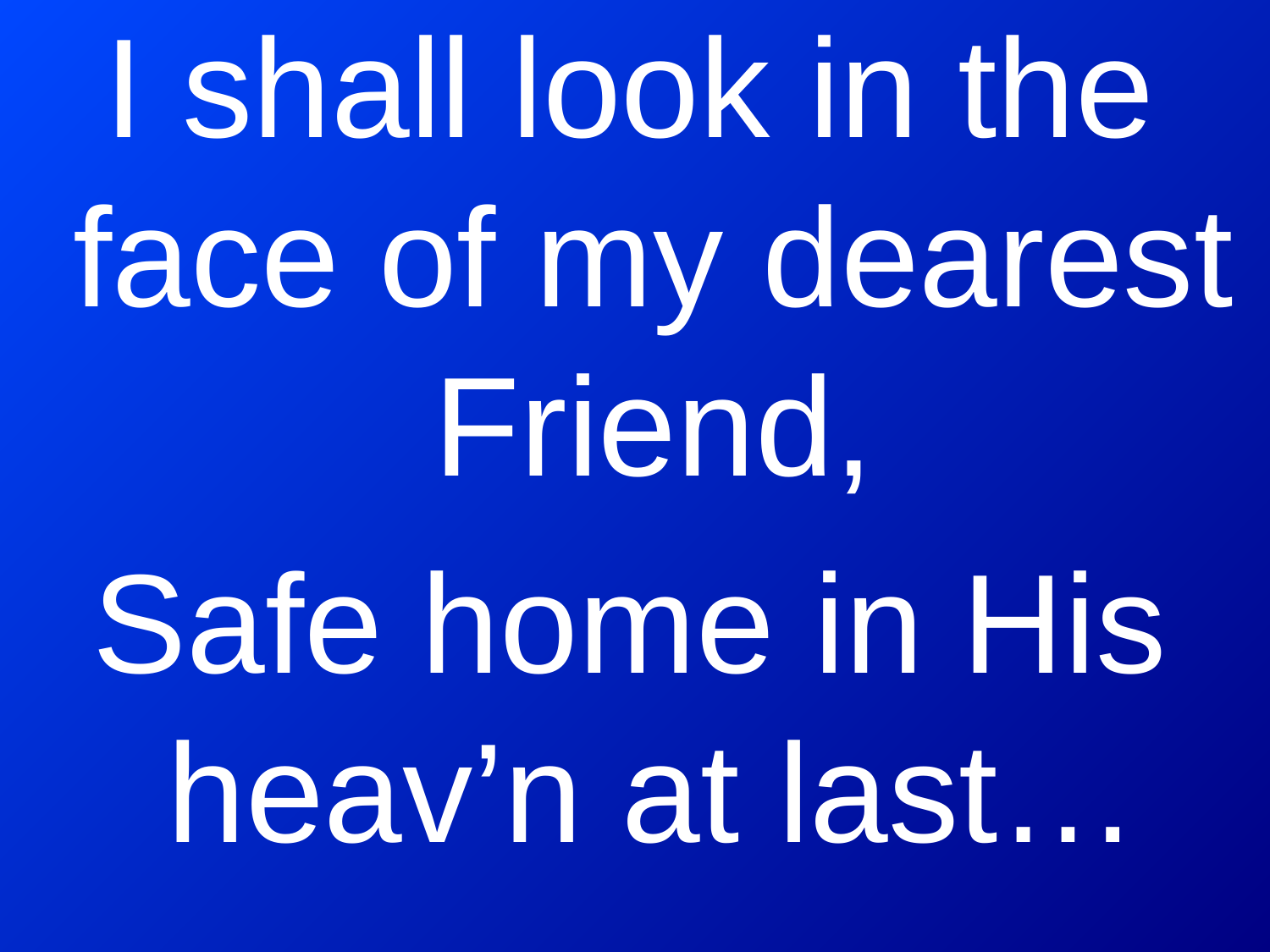

I shall look in the face of my dearest Friend,
Safe home in His heav’n at last…